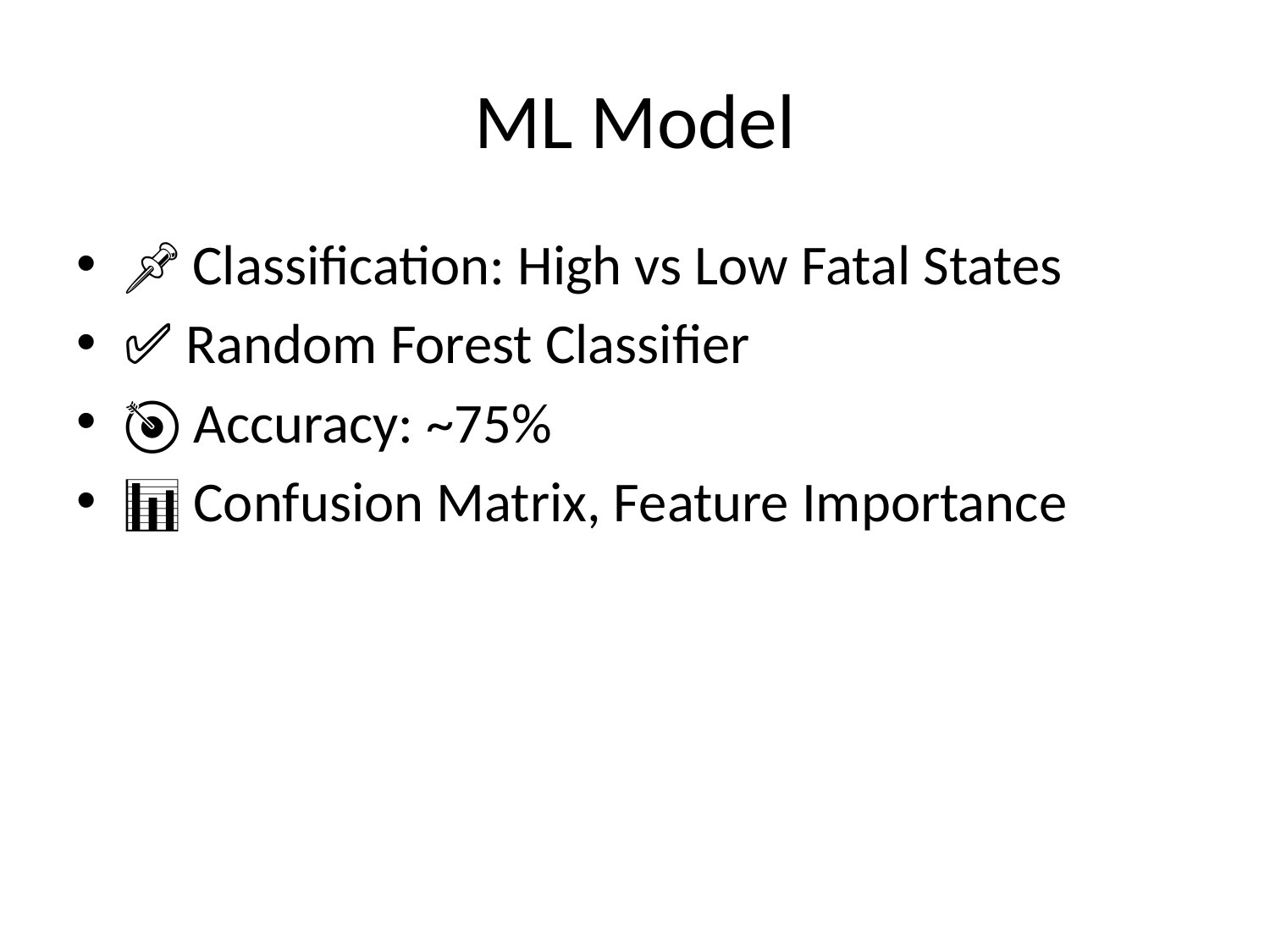

# ML Model
📌 Classification: High vs Low Fatal States
✅ Random Forest Classifier
🎯 Accuracy: ~75%
📊 Confusion Matrix, Feature Importance